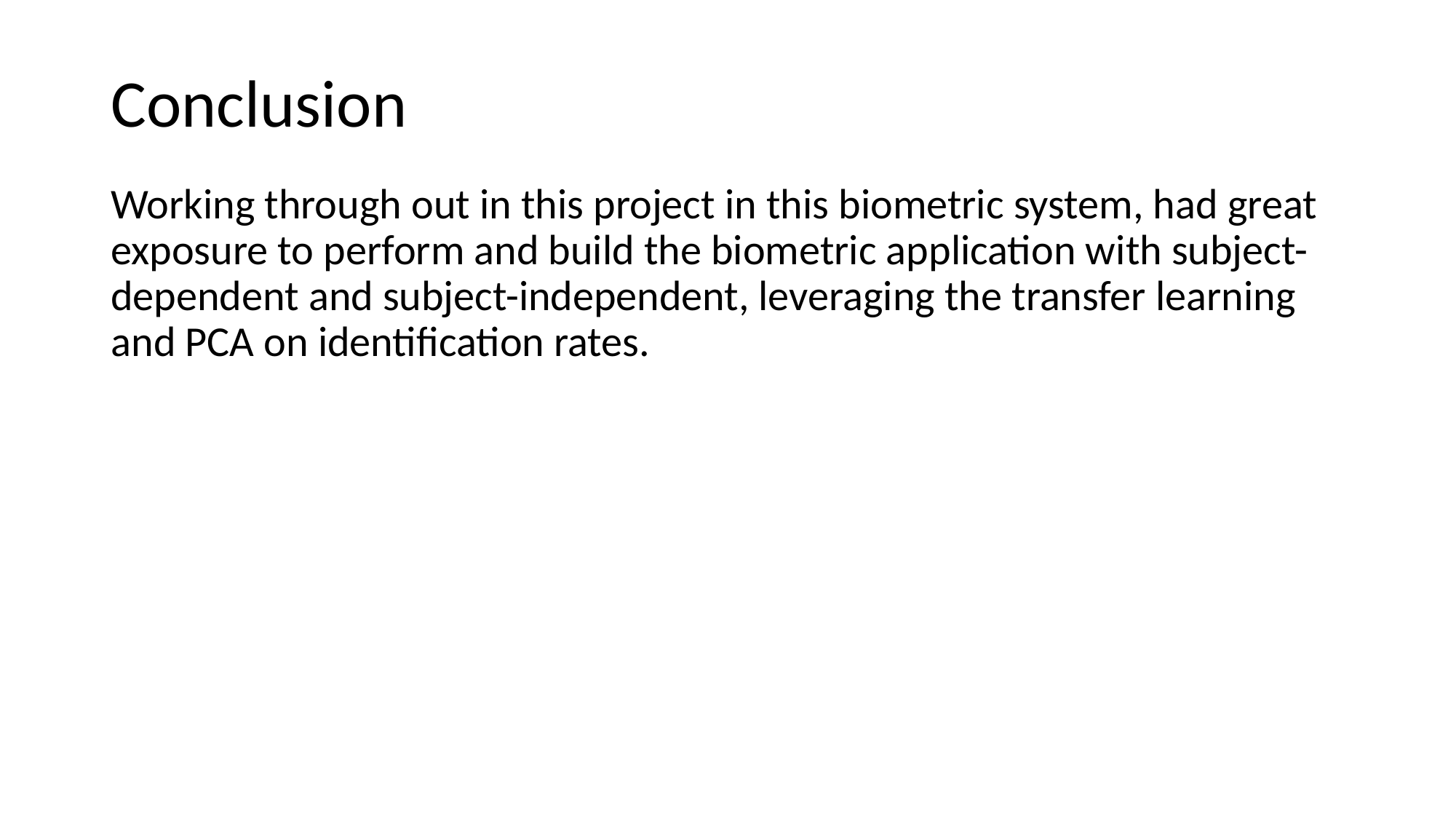

# Conclusion
Working through out in this project in this biometric system, had great exposure to perform and build the biometric application with subject- dependent and subject-independent, leveraging the transfer learning and PCA on identification rates.